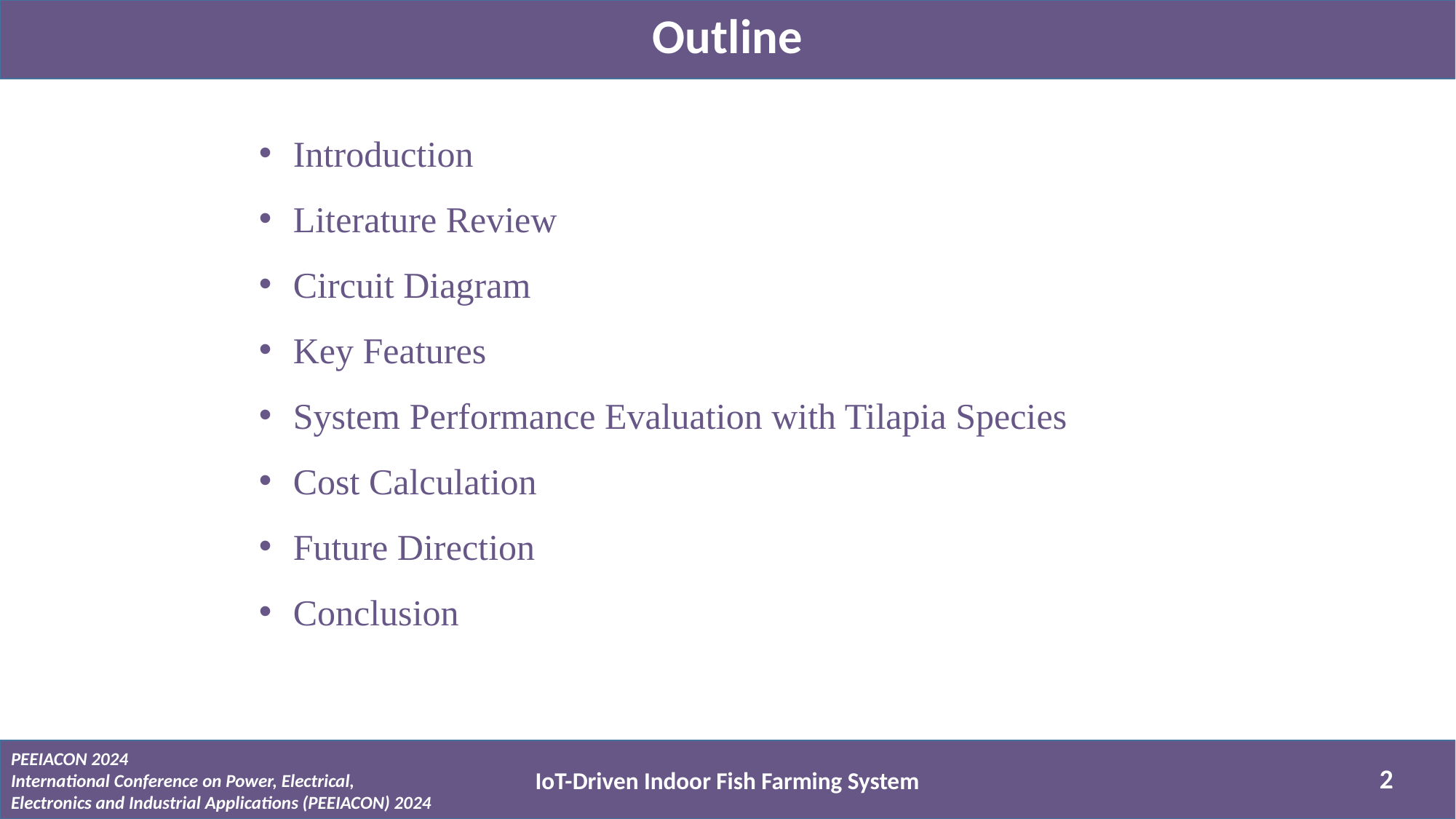

Outline
Introduction
Literature Review
Circuit Diagram
Key Features
System Performance Evaluation with Tilapia Species
Cost Calculation
Future Direction
Conclusion
PEEIACON 2024
International Conference on Power, Electrical, Electronics and Industrial Applications (PEEIACON) 2024
2
IoT-Driven Indoor Fish Farming System